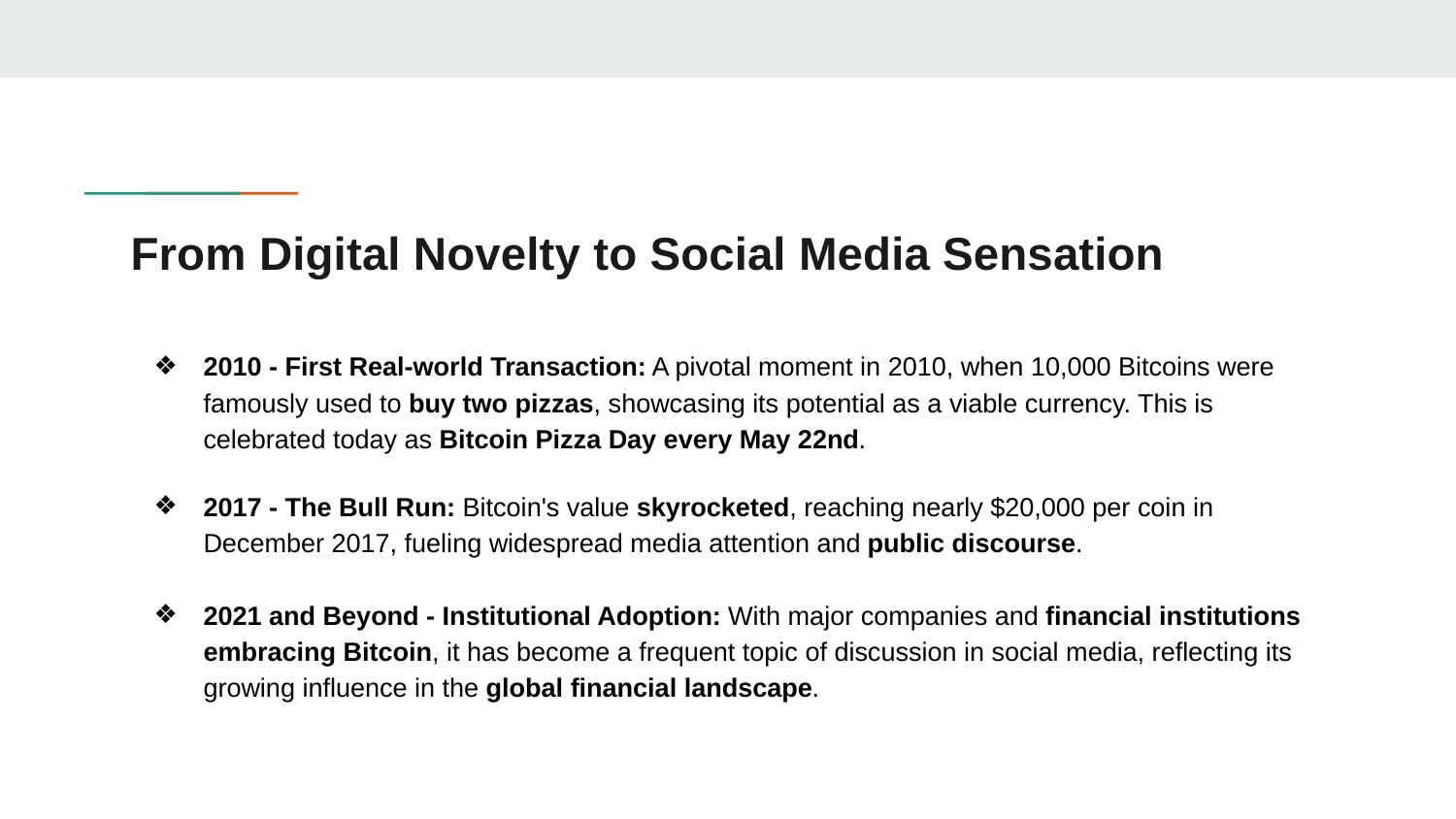

# From Digital Novelty to Social Media Sensation
2010 - First Real-world Transaction: A pivotal moment in 2010, when 10,000 Bitcoins were famously used to buy two pizzas, showcasing its potential as a viable currency. This is celebrated today as Bitcoin Pizza Day every May 22nd.
2017 - The Bull Run: Bitcoin's value skyrocketed, reaching nearly $20,000 per coin in December 2017, fueling widespread media attention and public discourse.
2021 and Beyond - Institutional Adoption: With major companies and financial institutions embracing Bitcoin, it has become a frequent topic of discussion in social media, reflecting its growing influence in the global financial landscape.